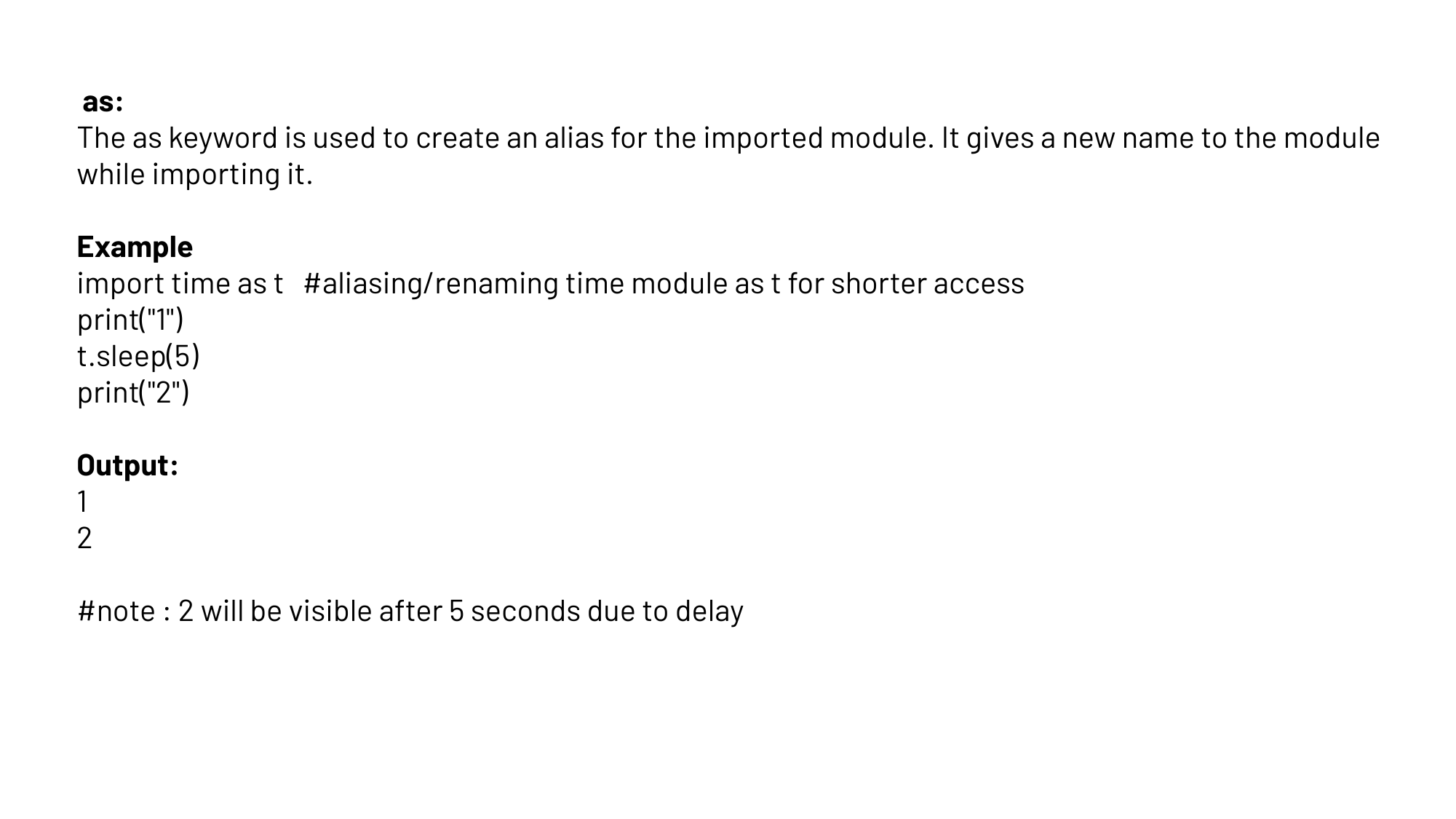

as:
The as keyword is used to create an alias for the imported module. It gives a new name to the module while importing it.

Example
import time as t   #aliasing/renaming time module as t for shorter access
print("1")
t.sleep(5)
print("2")

Output:
1
2

#note : 2 will be visible after 5 seconds due to delay